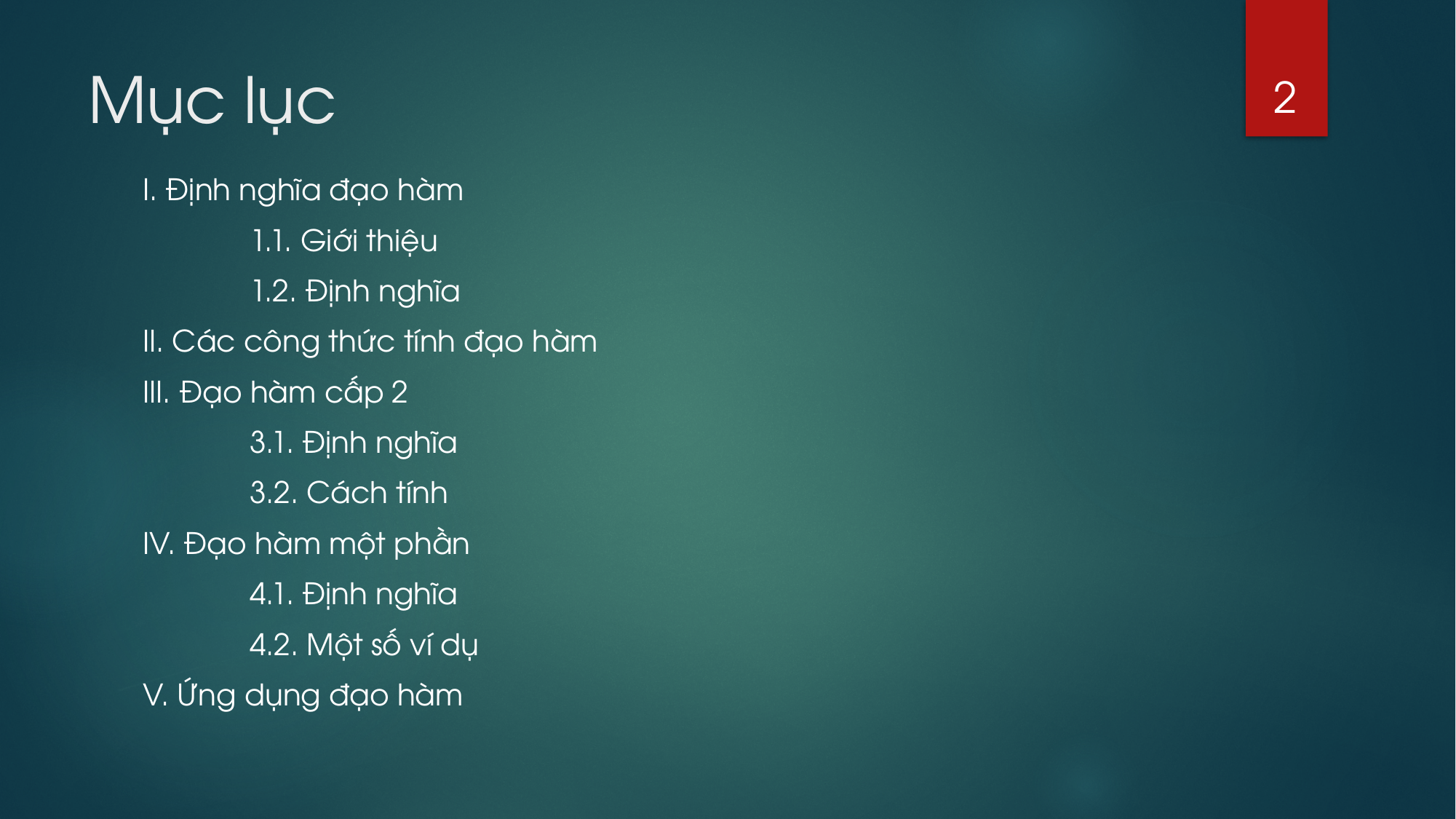

2
# Mục lục
I. Định nghĩa đạo hàm
	1.1. Giới thiệu
	1.2. Định nghĩa
II. Các công thức tính đạo hàm
III. Đạo hàm cấp 2
	3.1. Định nghĩa
	3.2. Cách tính
IV. Đạo hàm một phần
	4.1. Định nghĩa
	4.2. Một số ví dụ
V. Ứng dụng đạo hàm